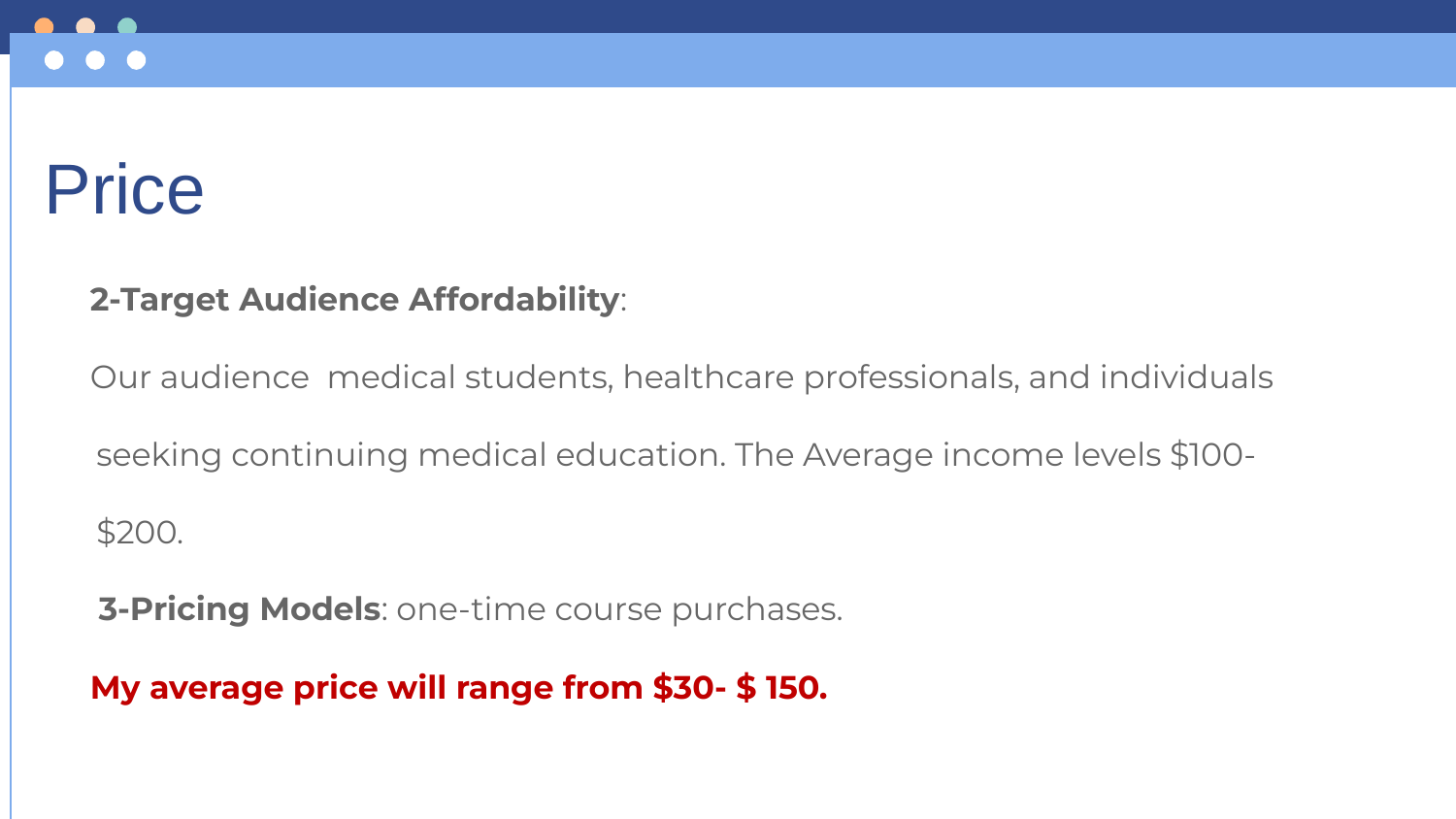

# Price
2-Target Audience Affordability:
Our audience  medical students, healthcare professionals, and individuals seeking continuing medical education. The Average income levels $100-$200.
 3-Pricing Models: one-time course purchases.
My average price will range from $30- $ 150.